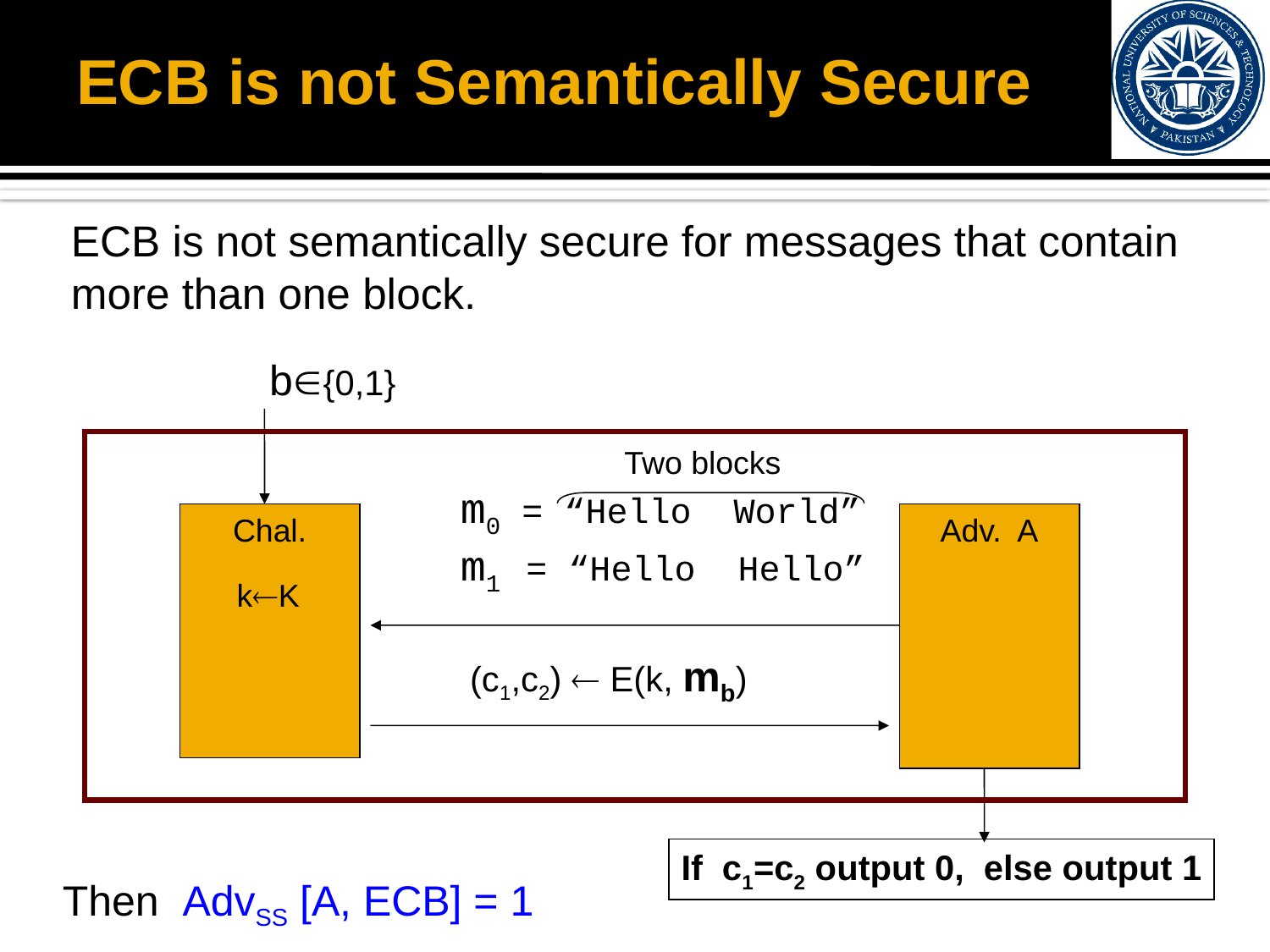

# ECB is not Semantically Secure
ECB is not semantically secure for messages that contain
more than one block.
b∈{0,1}

Two blocks
m0 = “Hello  World”
m1 = “Hello  Hello”
Chal.
Adv.  A
k←K

(c1,c2) ← E(k, mb)

If  c1=c2 output 0,  else output 1
Then  AdvSS [A, ECB] = 1